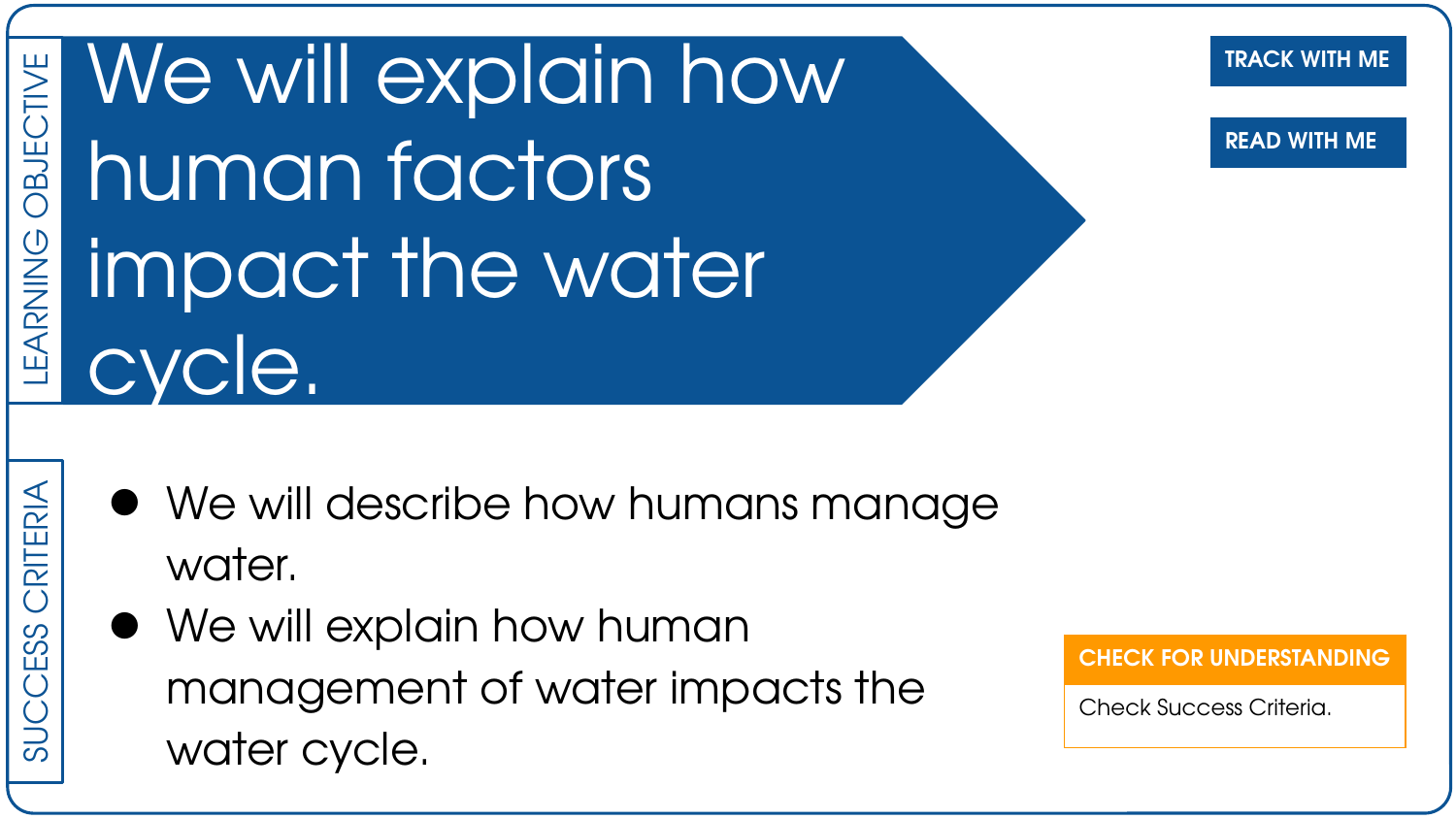

# We will explain how human factors impact the water cycle.
| TRACK WITH ME |
| --- |
| READ WITH ME |
| --- |
We will describe how humans manage water.
We will explain how human management of water impacts the water cycle.
| CHECK FOR UNDERSTANDING |
| --- |
| Check Success Criteria. |